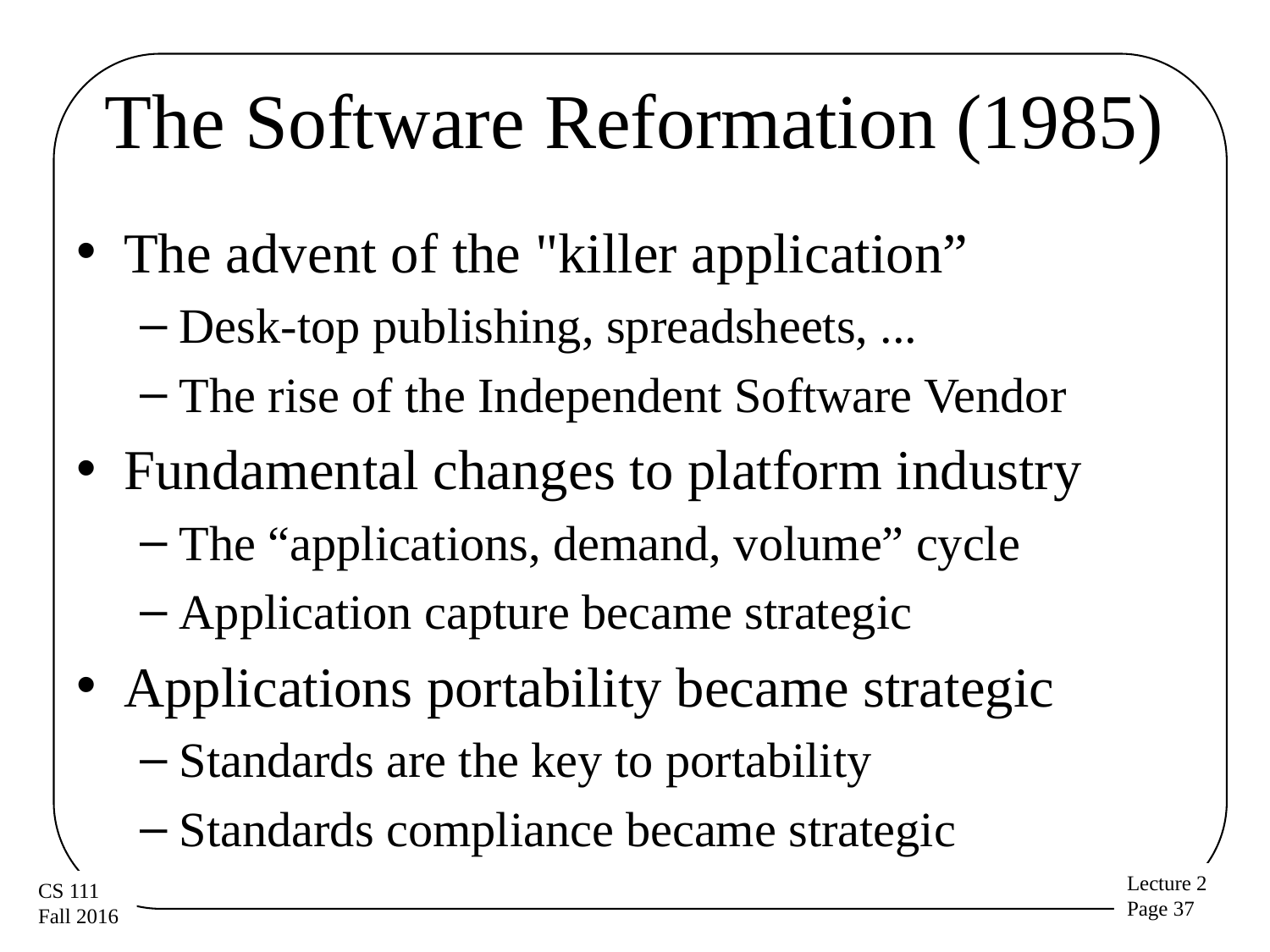

# The Software Reformation (1985)
The advent of the "killer application”
Desk-top publishing, spreadsheets, ...
The rise of the Independent Software Vendor
Fundamental changes to platform industry
The “applications, demand, volume” cycle
Application capture became strategic
Applications portability became strategic
Standards are the key to portability
Standards compliance became strategic